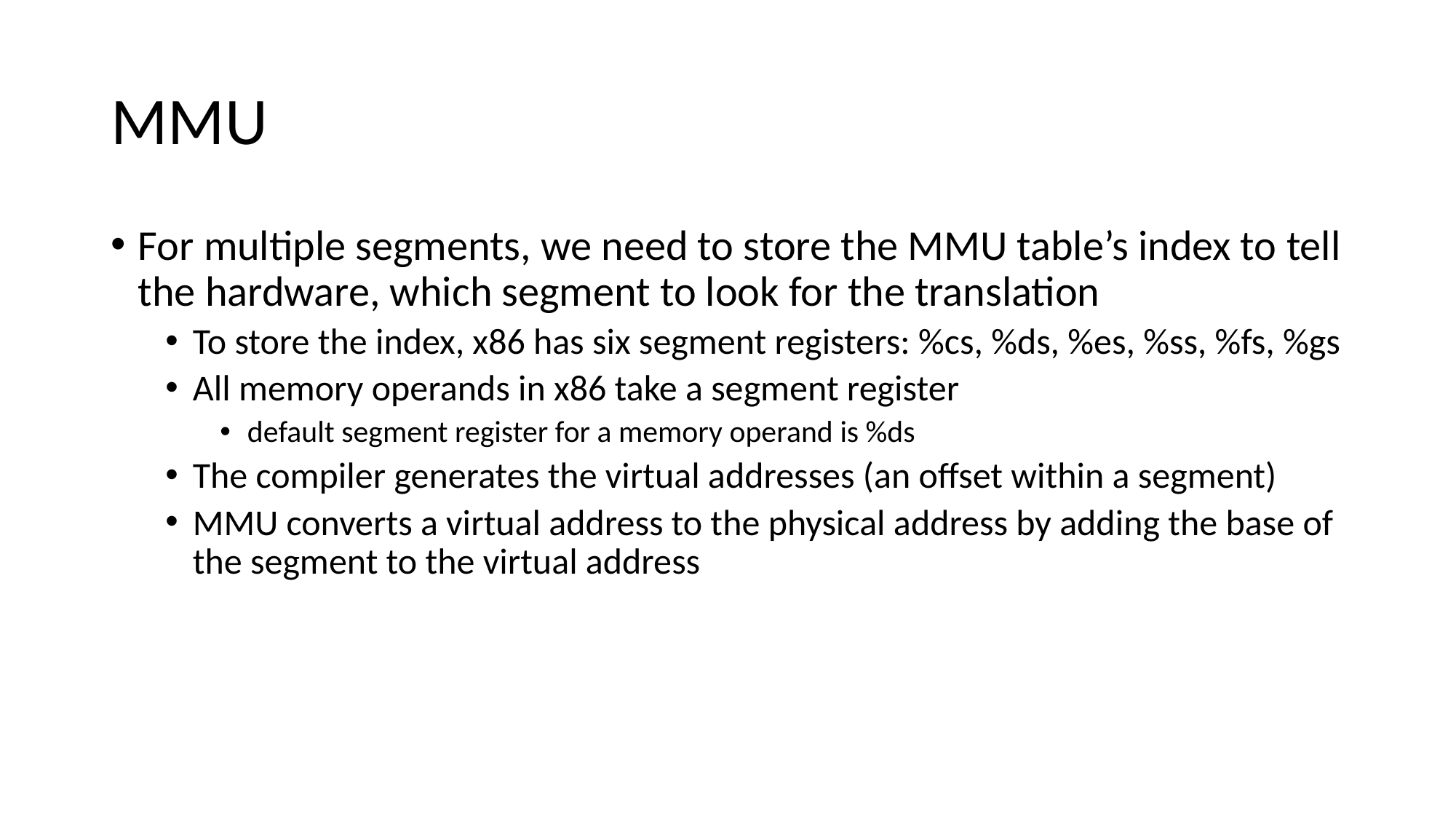

# MMU
For multiple segments, we need to store the MMU table’s index to tell the hardware, which segment to look for the translation
To store the index, x86 has six segment registers: %cs, %ds, %es, %ss, %fs, %gs
All memory operands in x86 take a segment register
default segment register for a memory operand is %ds
The compiler generates the virtual addresses (an offset within a segment)
MMU converts a virtual address to the physical address by adding the base of the segment to the virtual address